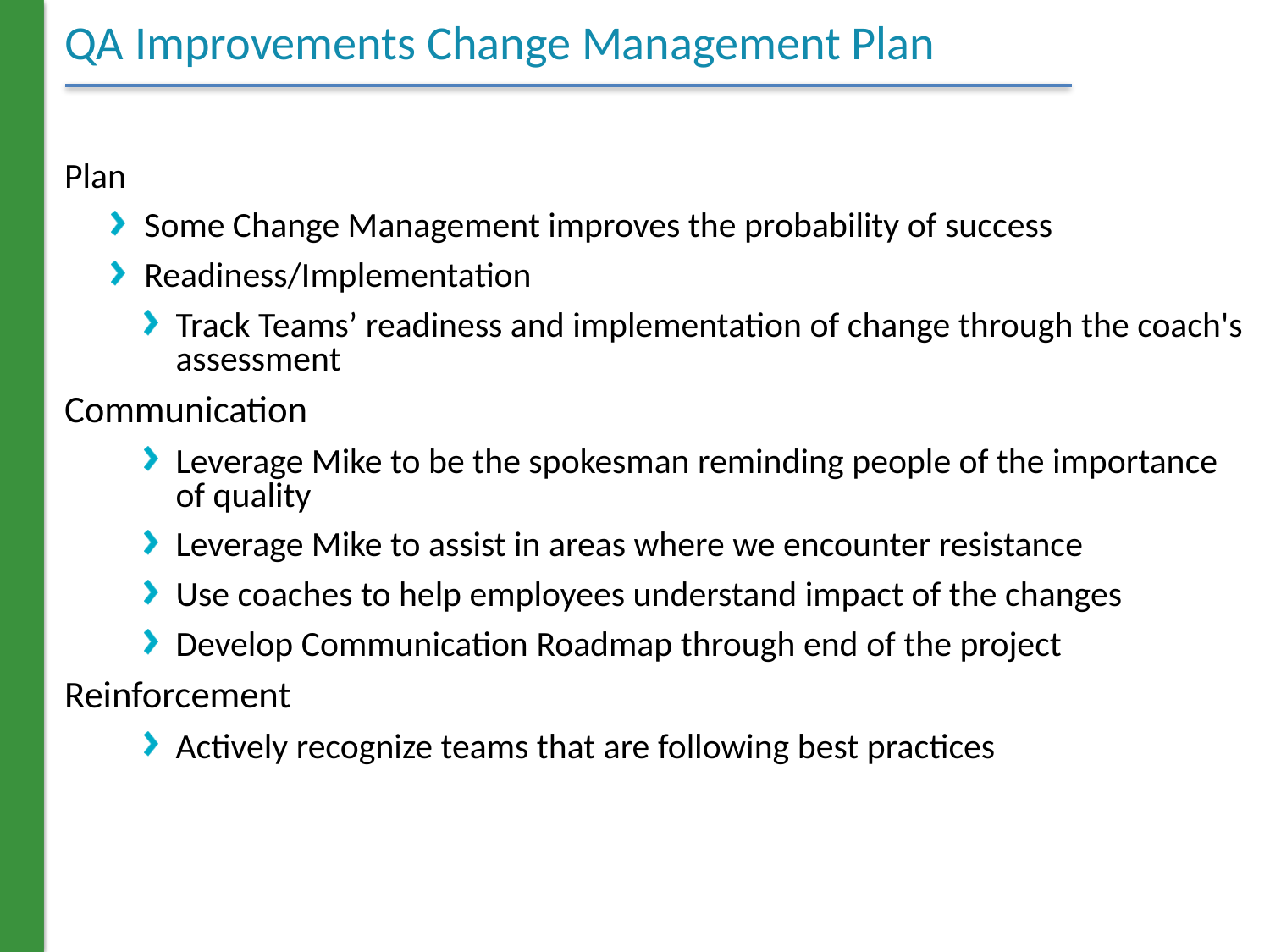

# QA Improvements Change Management Plan
Plan
Some Change Management improves the probability of success
Readiness/Implementation
Track Teams’ readiness and implementation of change through the coach's assessment
Communication
Leverage Mike to be the spokesman reminding people of the importance of quality
Leverage Mike to assist in areas where we encounter resistance
Use coaches to help employees understand impact of the changes
Develop Communication Roadmap through end of the project
Reinforcement
Actively recognize teams that are following best practices